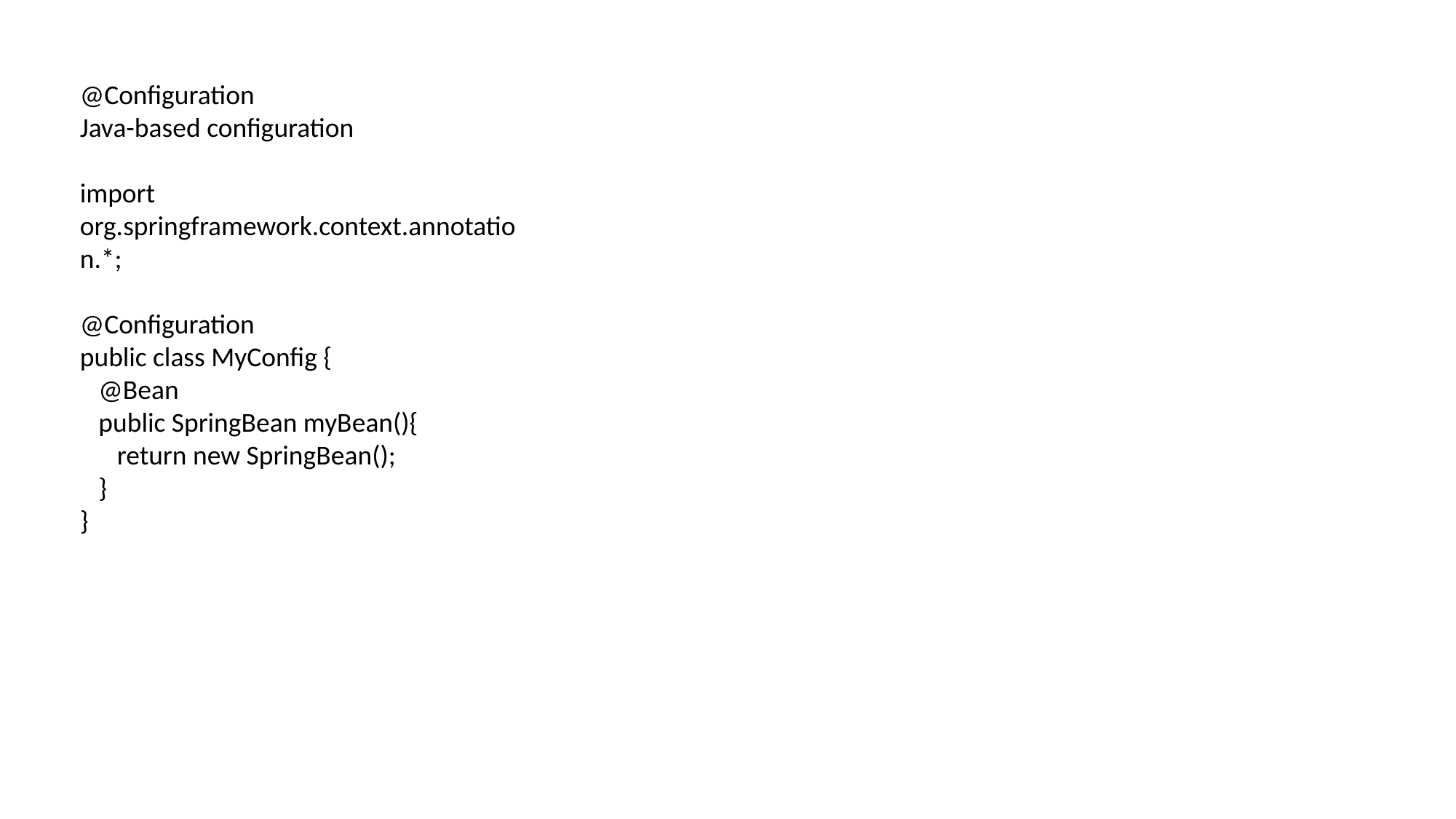

@Configuration
Java-based configuration

import org.springframework.context.annotation.*;

@Configuration
public class MyConfig {
   @Bean
   public SpringBean myBean(){
      return new SpringBean();
   }
}